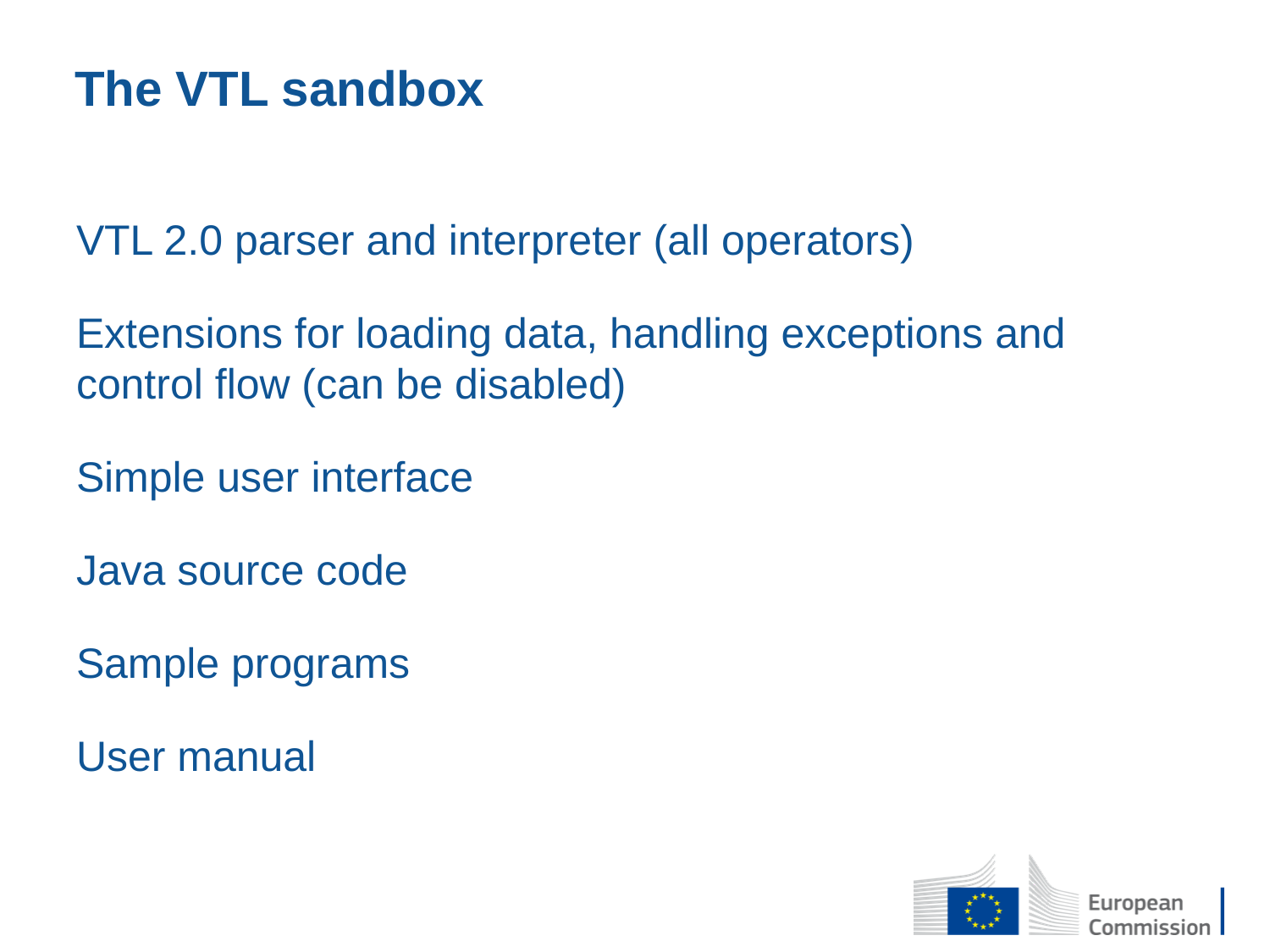

# The VTL sandbox
VTL 2.0 parser and interpreter (all operators)
Extensions for loading data, handling exceptions and control flow (can be disabled)
Simple user interface
Java source code
Sample programs
User manual